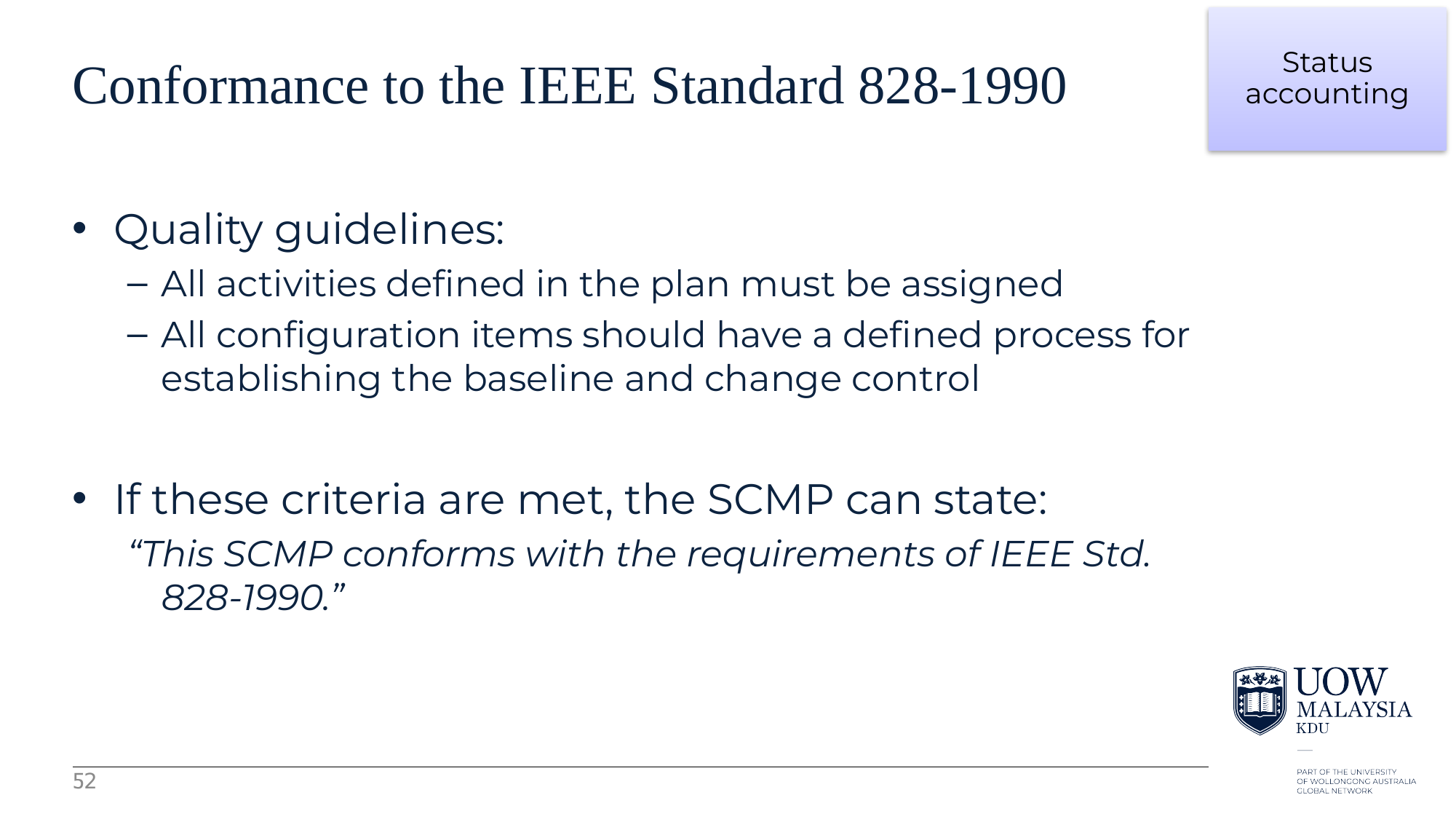

52

Status accounting
# Conformance to the IEEE Standard 828-1990
Quality guidelines:
All activities defined in the plan must be assigned
All configuration items should have a defined process for establishing the baseline and change control

If these criteria are met, the SCMP can state:
“This SCMP conforms with the requirements of IEEE Std. 828-1990.”